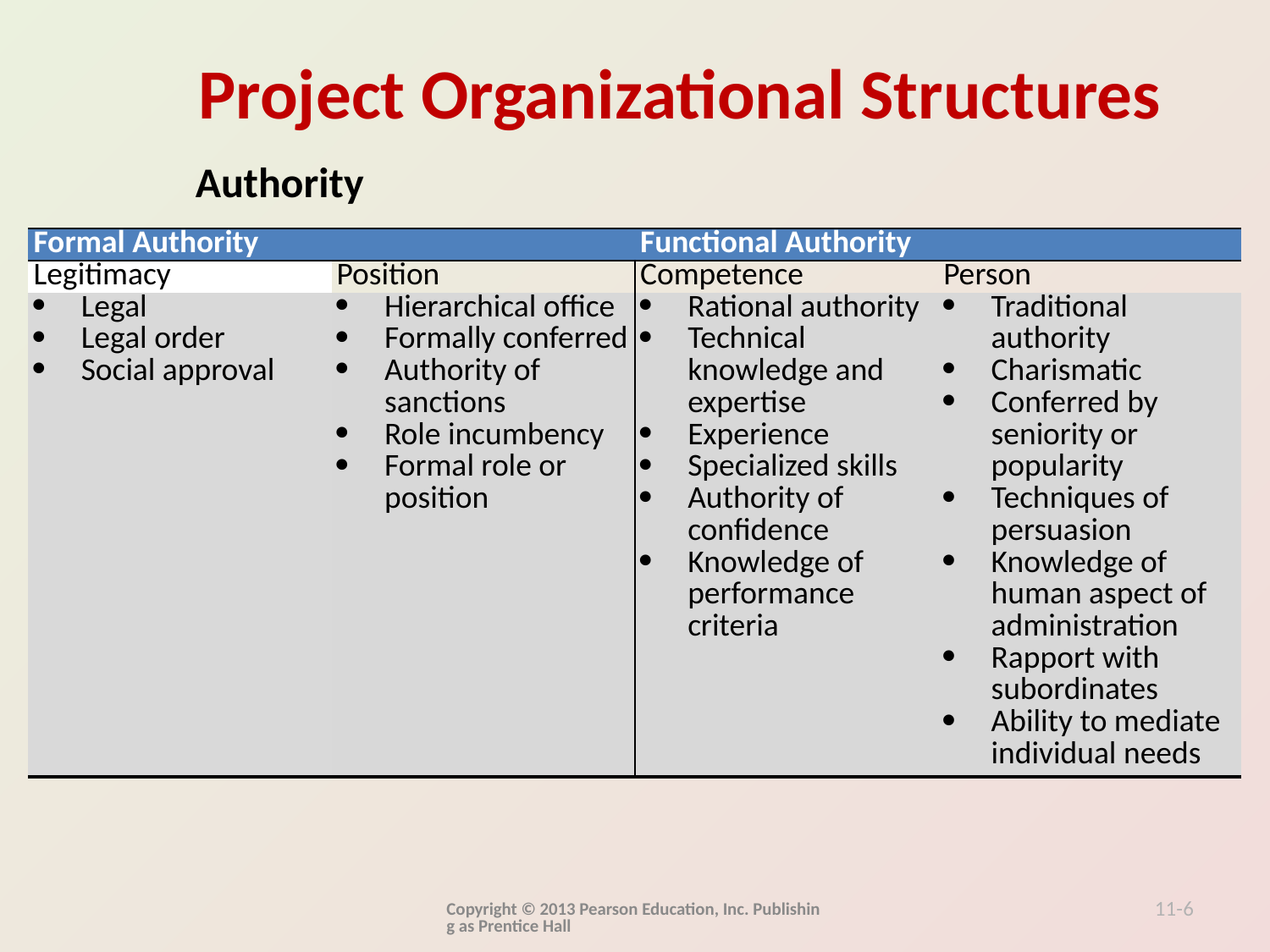

Authority
| Formal Authority |  | Functional Authority |  |
| --- | --- | --- | --- |
| Legitimacy | Position | Competence | Person |
| Legal Legal order Social approval | Hierarchical office Formally conferred Authority of sanctions Role incumbency Formal role or position | Rational authority Technical knowledge and expertise Experience Specialized skills Authority of confidence Knowledge of performance criteria | Traditional authority Charismatic Conferred by seniority or popularity Techniques of persuasion Knowledge of human aspect of administration Rapport with subordinates Ability to mediate individual needs |
Copyright © 2013 Pearson Education, Inc. Publishing as Prentice Hall
11-6